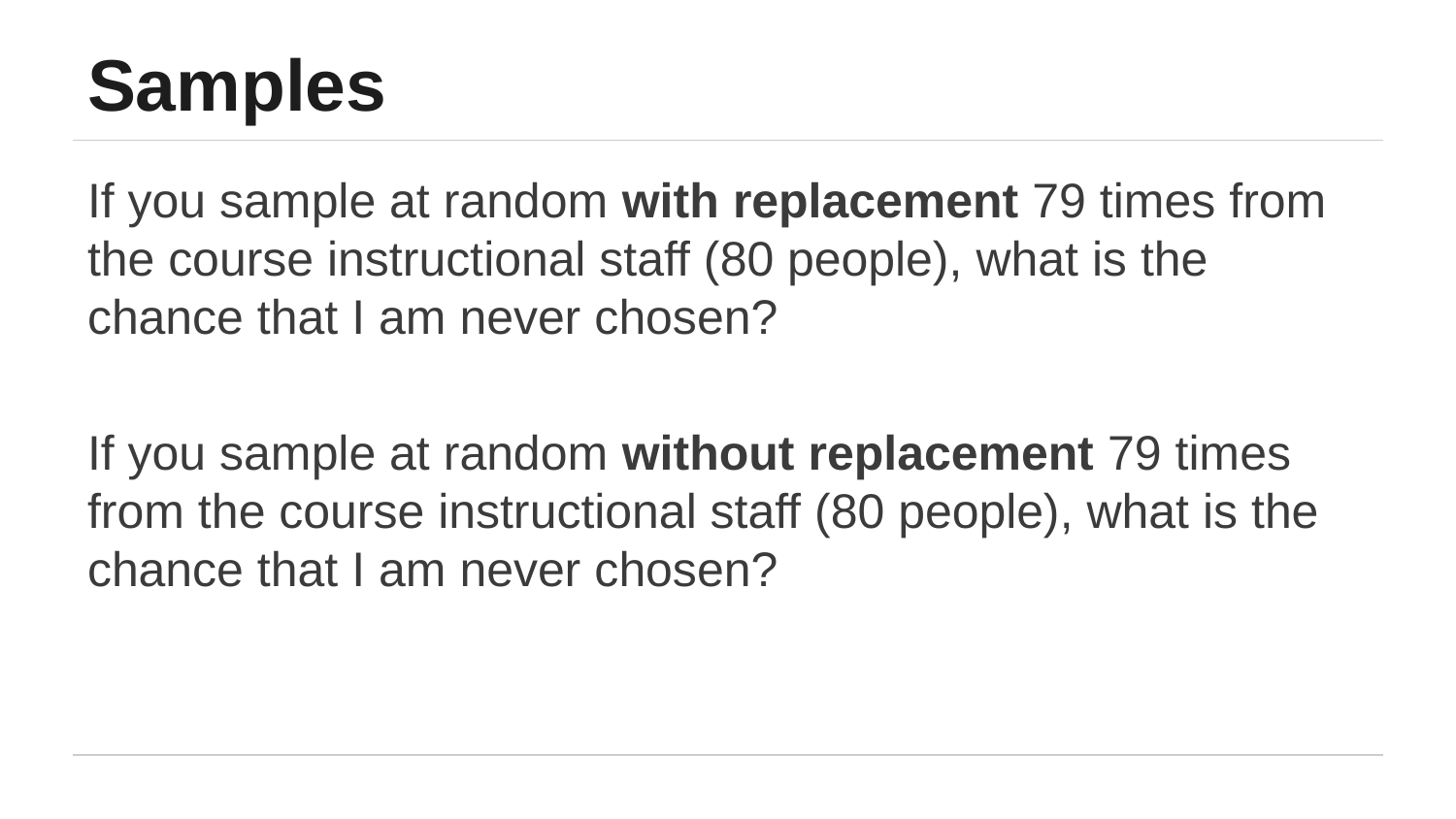

# Samples
If you sample at random with replacement 79 times from the course instructional staff (80 people), what is the chance that I am never chosen?

If you sample at random without replacement 79 times from the course instructional staff (80 people), what is the chance that I am never chosen?